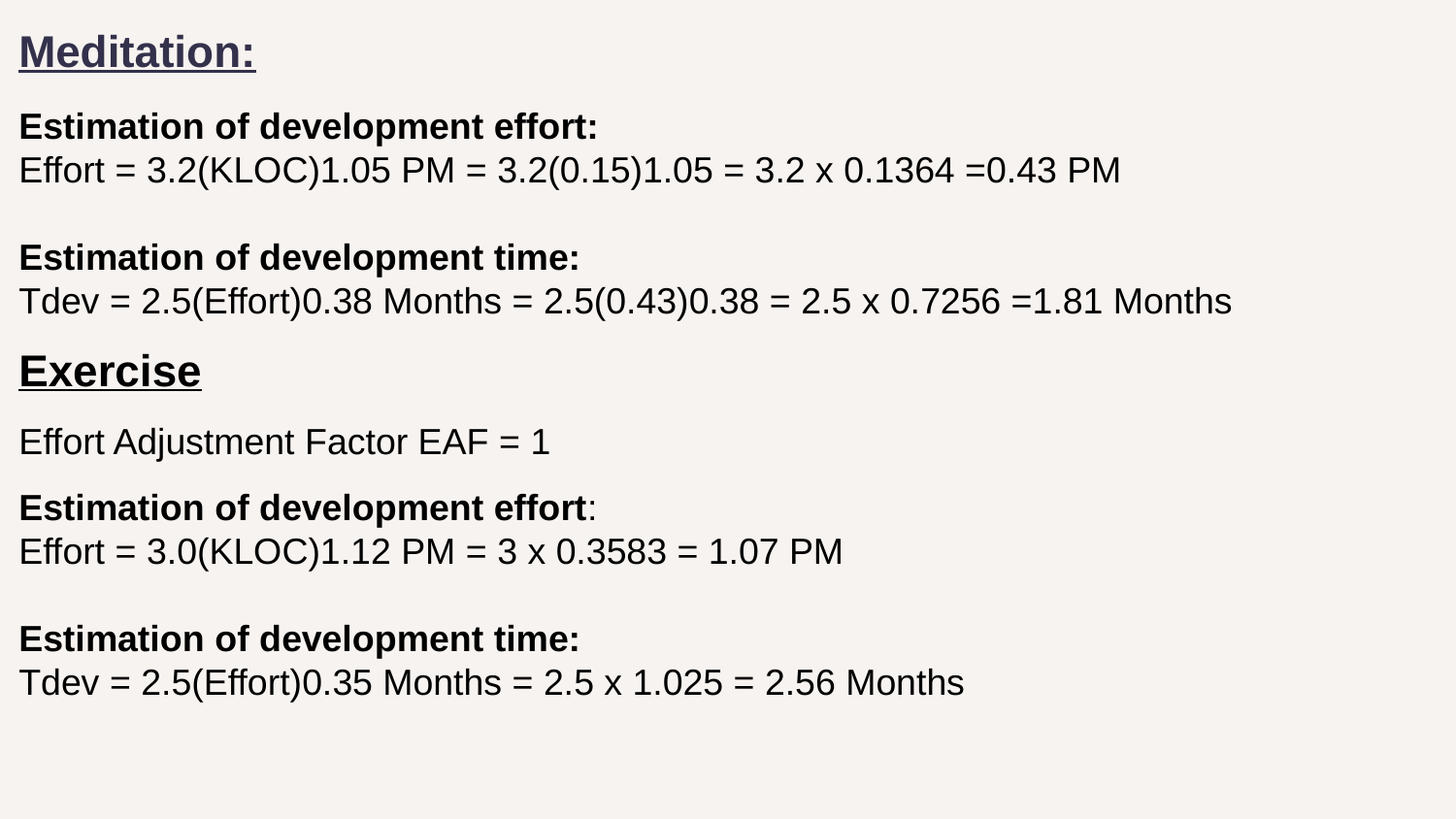

Meditation:

Estimation of development effort:
Effort = 3.2(KLOC)1.05 PM = 3.2(0.15)1.05 = 3.2 x 0.1364 =0.43 PM

Estimation of development time:
Tdev = 2.5(Effort)0.38 Months = 2.5(0.43)0.38 = 2.5 x 0.7256 =1.81 Months

Exercise

Effort Adjustment Factor EAF = 1

Estimation of development effort:
Effort = 3.0(KLOC)1.12 PM = 3 x 0.3583 = 1.07 PM

Estimation of development time:
Tdev = 2.5(Effort)0.35 Months = 2.5 x 1.025 = 2.56 Months